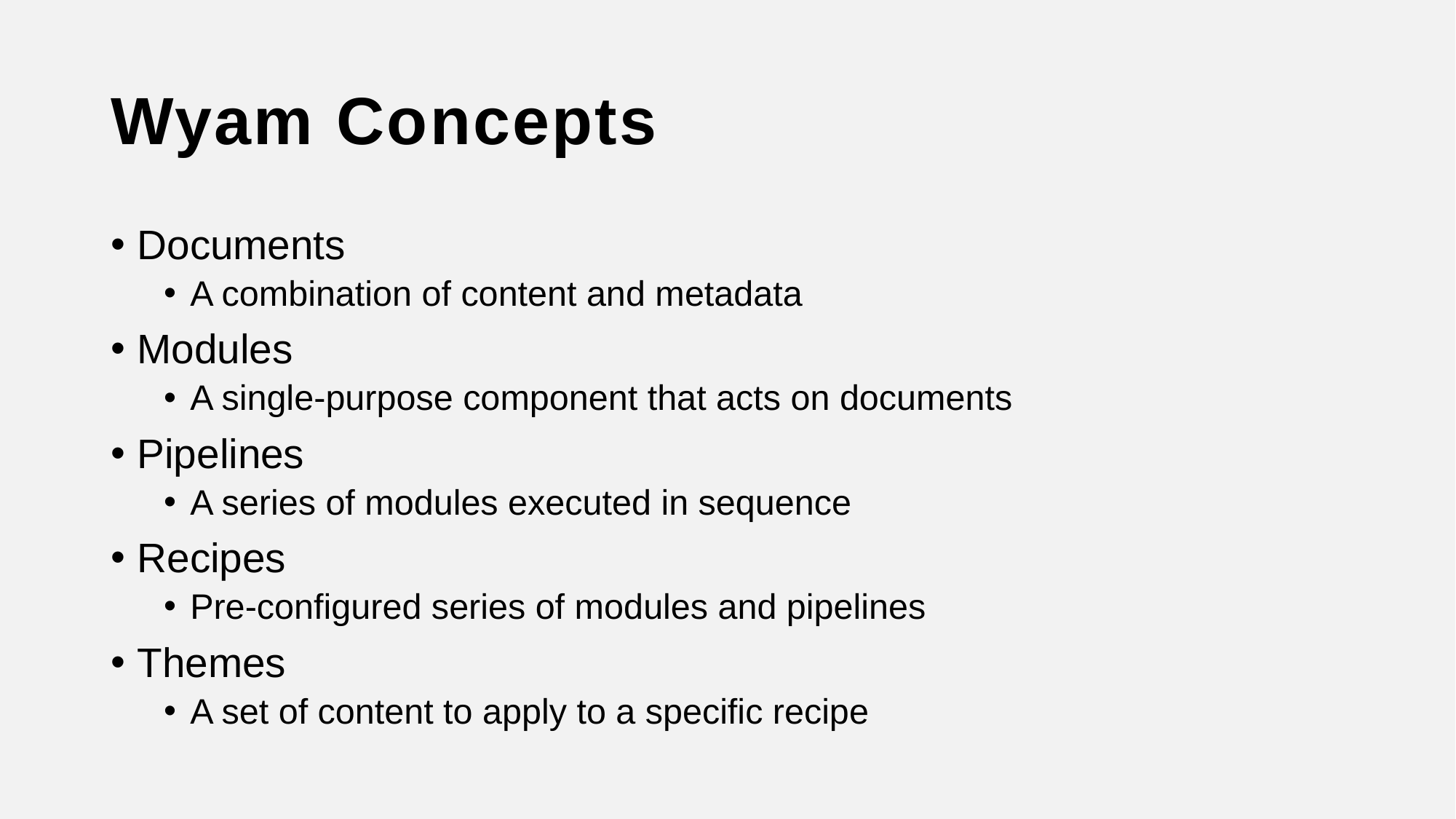

# Wyam Concepts
Documents
A combination of content and metadata
Modules
A single-purpose component that acts on documents
Pipelines
A series of modules executed in sequence
Recipes
Pre-configured series of modules and pipelines
Themes
A set of content to apply to a specific recipe